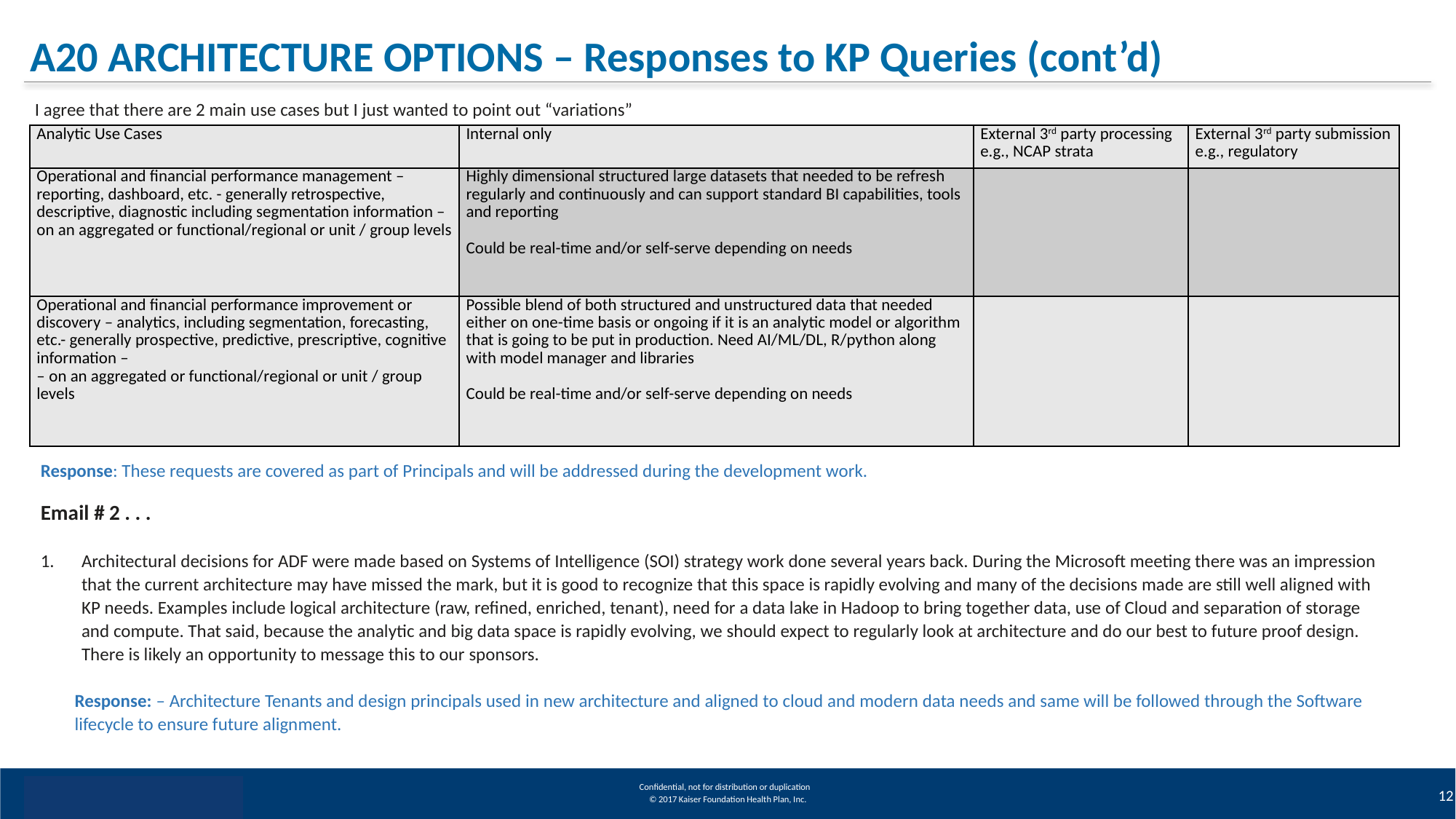

# A20 ARCHITECTURE OPTIONS – Responses to KP Queries (cont’d)
I agree that there are 2 main use cases but I just wanted to point out “variations”
| Analytic Use Cases | Internal only | External 3rd party processing e.g., NCAP strata | External 3rd party submission e.g., regulatory |
| --- | --- | --- | --- |
| Operational and financial performance management – reporting, dashboard, etc. - generally retrospective, descriptive, diagnostic including segmentation information – on an aggregated or functional/regional or unit / group levels | Highly dimensional structured large datasets that needed to be refresh regularly and continuously and can support standard BI capabilities, tools and reporting   Could be real-time and/or self-serve depending on needs |  |  |
| Operational and financial performance improvement or discovery – analytics, including segmentation, forecasting, etc.- generally prospective, predictive, prescriptive, cognitive information – – on an aggregated or functional/regional or unit / group levels | Possible blend of both structured and unstructured data that needed either on one-time basis or ongoing if it is an analytic model or algorithm that is going to be put in production. Need AI/ML/DL, R/python along with model manager and libraries   Could be real-time and/or self-serve depending on needs |  |  |
Response: These requests are covered as part of Principals and will be addressed during the development work.
Email # 2 . . .

Architectural decisions for ADF were made based on Systems of Intelligence (SOI) strategy work done several years back. During the Microsoft meeting there was an impression that the current architecture may have missed the mark, but it is good to recognize that this space is rapidly evolving and many of the decisions made are still well aligned with KP needs. Examples include logical architecture (raw, refined, enriched, tenant), need for a data lake in Hadoop to bring together data, use of Cloud and separation of storage and compute. That said, because the analytic and big data space is rapidly evolving, we should expect to regularly look at architecture and do our best to future proof design. There is likely an opportunity to message this to our sponsors.

Response: – Architecture Tenants and design principals used in new architecture and aligned to cloud and modern data needs and same will be followed through the Software lifecycle to ensure future alignment.